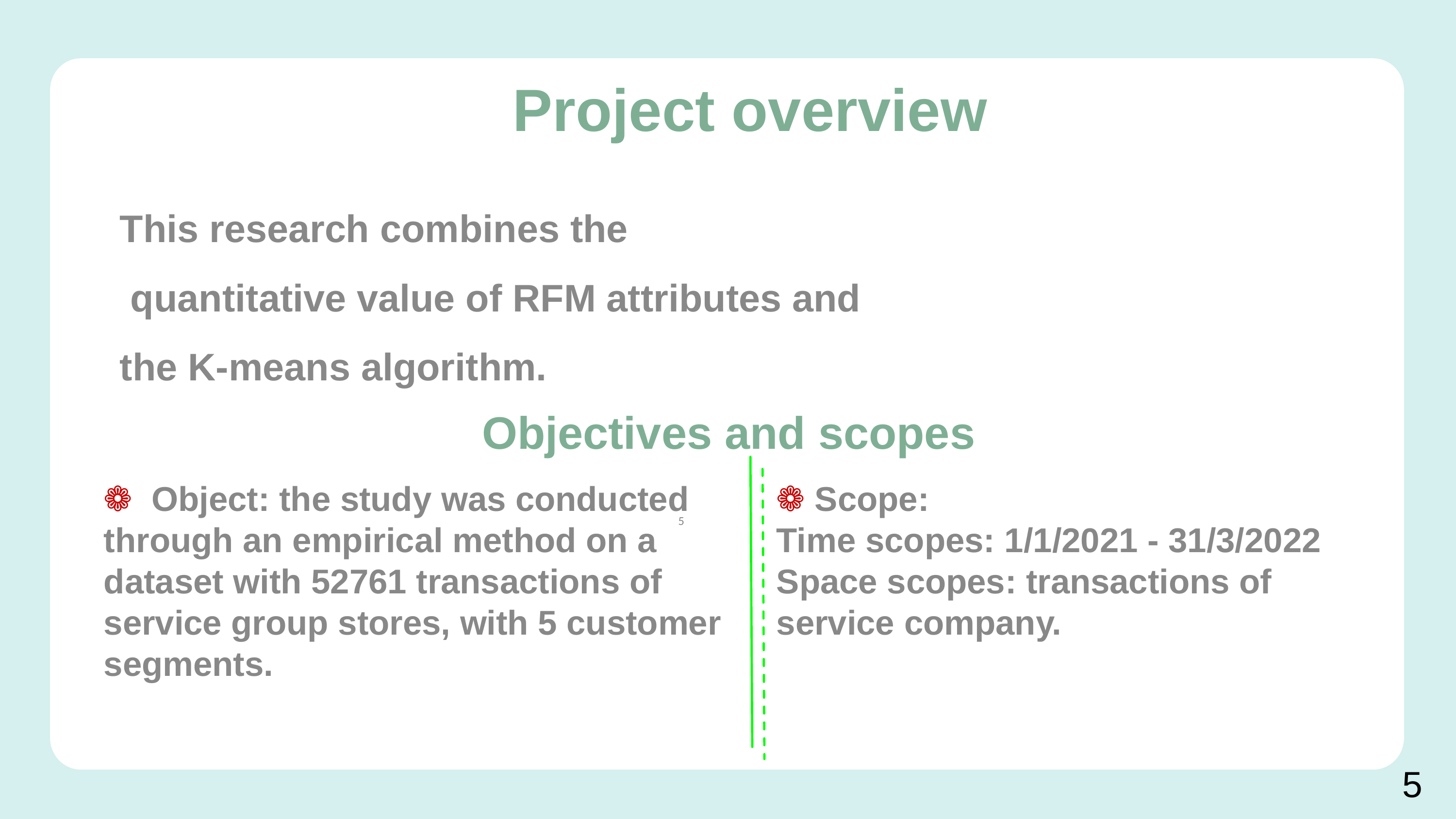

Project overview

This research combines the
 quantitative value of RFM attributes and the K-means algorithm.
Objectives and scopes
❁  Object: the study was conducted through an empirical method on a dataset with 52761 transactions of service group stores, with 5 customer segments.
❁ Scope:
Time scopes: 1/1/2021 - 31/3/2022
Space scopes: transactions of service company.
5
5